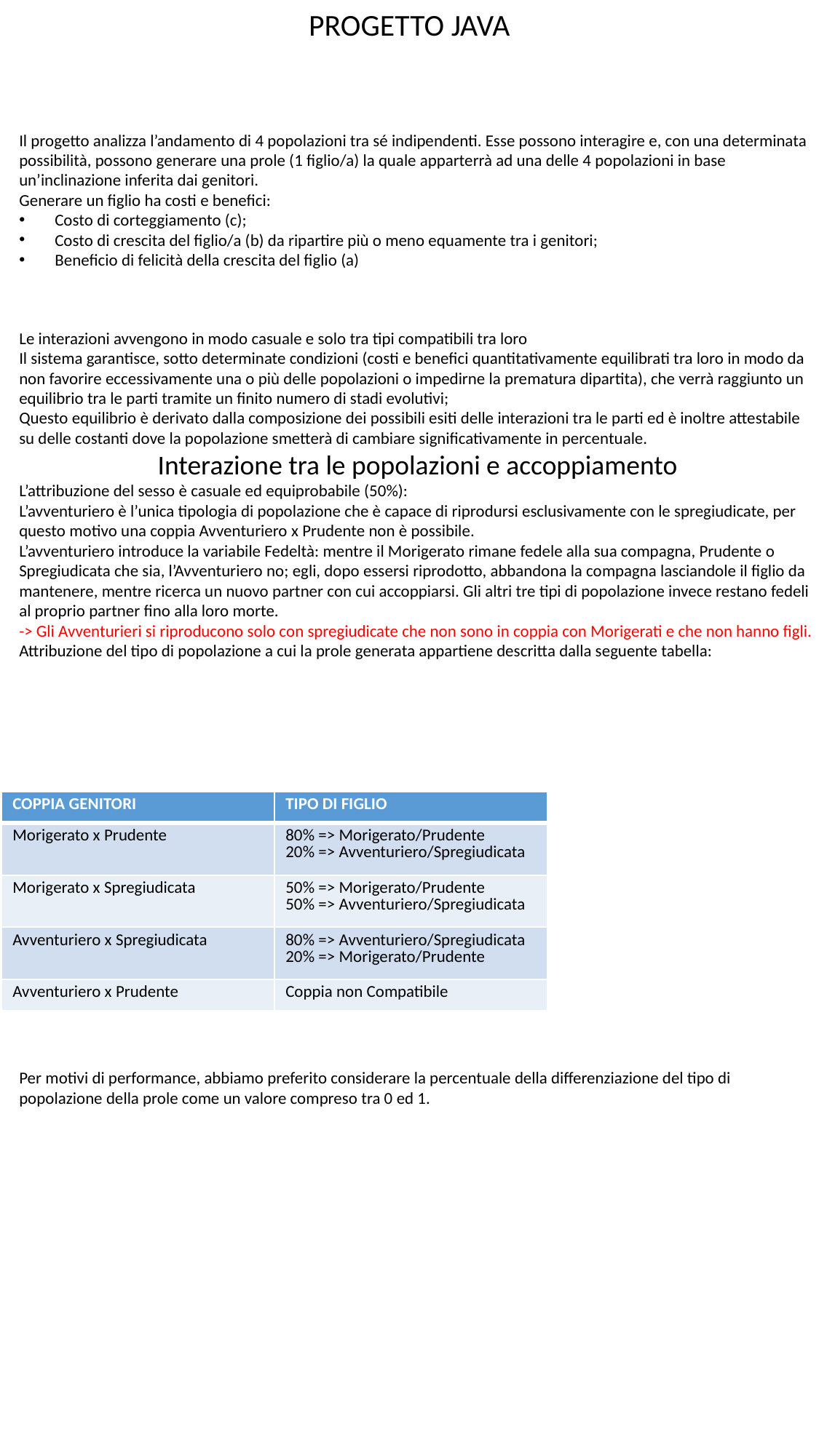

PROGETTO JAVA
Il progetto analizza l’andamento di 4 popolazioni tra sé indipendenti. Esse possono interagire e, con una determinata possibilità, possono generare una prole (1 figlio/a) la quale apparterrà ad una delle 4 popolazioni in base un’inclinazione inferita dai genitori.
Generare un figlio ha costi e benefici:
    Costo di corteggiamento (c);
    Costo di crescita del figlio/a (b) da ripartire più o meno equamente tra i genitori;
    Beneficio di felicità della crescita del figlio (a)

Le interazioni avvengono in modo casuale e solo tra tipi compatibili tra loro
Il sistema garantisce, sotto determinate condizioni (costi e benefici quantitativamente equilibrati tra loro in modo da non favorire eccessivamente una o più delle popolazioni o impedirne la prematura dipartita), che verrà raggiunto un equilibrio tra le parti tramite un finito numero di stadi evolutivi;
Questo equilibrio è derivato dalla composizione dei possibili esiti delle interazioni tra le parti ed è inoltre attestabile su delle costanti dove la popolazione smetterà di cambiare significativamente in percentuale.
Interazione tra le popolazioni e accoppiamento
L’attribuzione del sesso è casuale ed equiprobabile (50%):
L’avventuriero è l’unica tipologia di popolazione che è capace di riprodursi esclusivamente con le spregiudicate, per questo motivo una coppia Avventuriero x Prudente non è possibile.
L’avventuriero introduce la variabile Fedeltà: mentre il Morigerato rimane fedele alla sua compagna, Prudente o Spregiudicata che sia, l’Avventuriero no; egli, dopo essersi riprodotto, abbandona la compagna lasciandole il figlio da  mantenere, mentre ricerca un nuovo partner con cui accoppiarsi. Gli altri tre tipi di popolazione invece restano fedeli al proprio partner fino alla loro morte.
-> Gli Avventurieri si riproducono solo con spregiudicate che non sono in coppia con Morigerati e che non hanno figli.
Attribuzione del tipo di popolazione a cui la prole generata appartiene descritta dalla seguente tabella:

Per motivi di performance, abbiamo preferito considerare la percentuale della differenziazione del tipo di popolazione della prole come un valore compreso tra 0 ed 1.
| COPPIA GENITORI | TIPO DI FIGLIO |
| --- | --- |
| Morigerato x Prudente | 80% => Morigerato/Prudente 20% => Avventuriero/Spregiudicata |
| Morigerato x Spregiudicata | 50% => Morigerato/Prudente 50% => Avventuriero/Spregiudicata |
| Avventuriero x Spregiudicata | 80% => Avventuriero/Spregiudicata 20% => Morigerato/Prudente |
| Avventuriero x Prudente | Coppia non Compatibile |